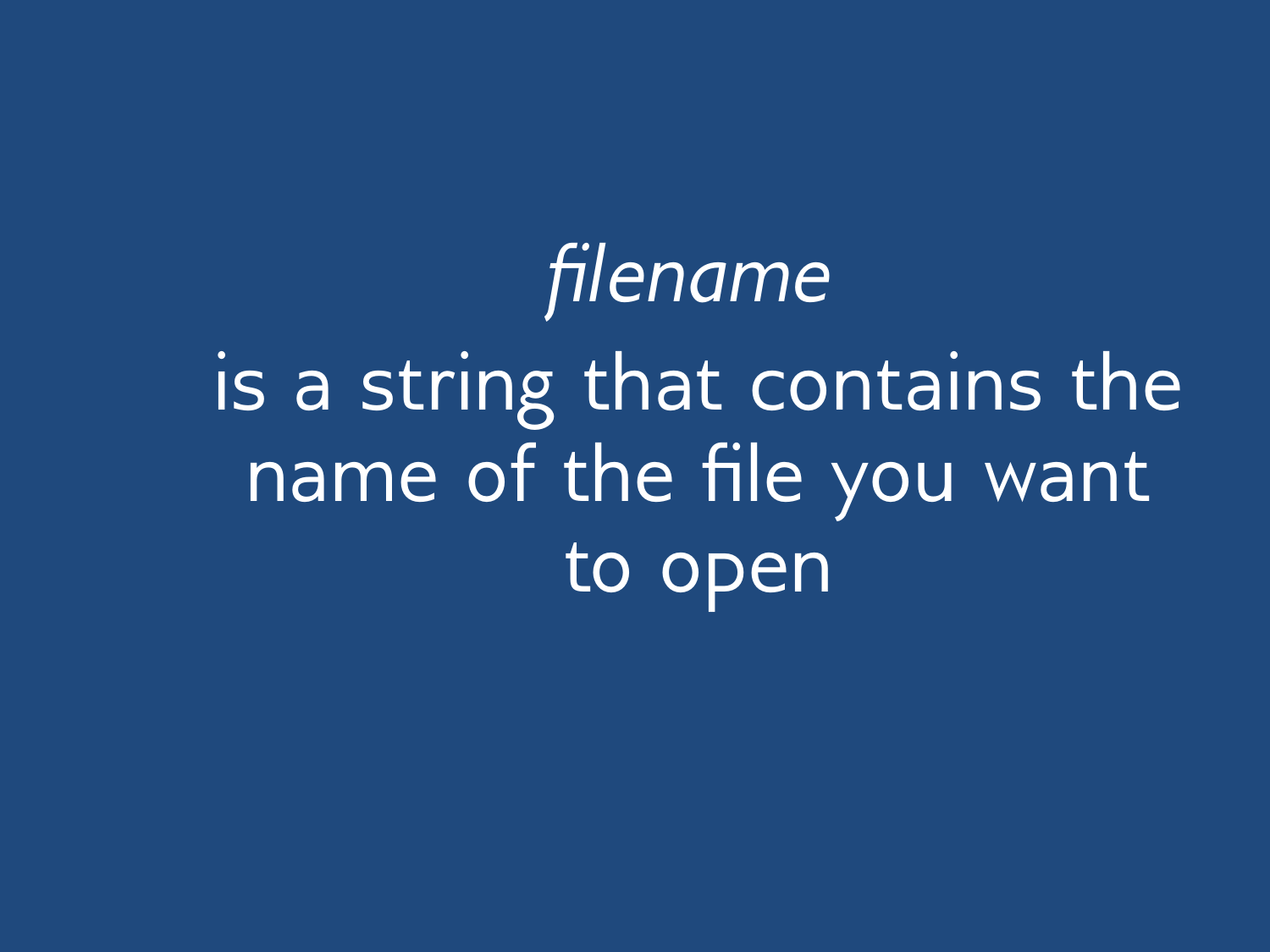

#
filename
is a string that contains the name of the file you want to open